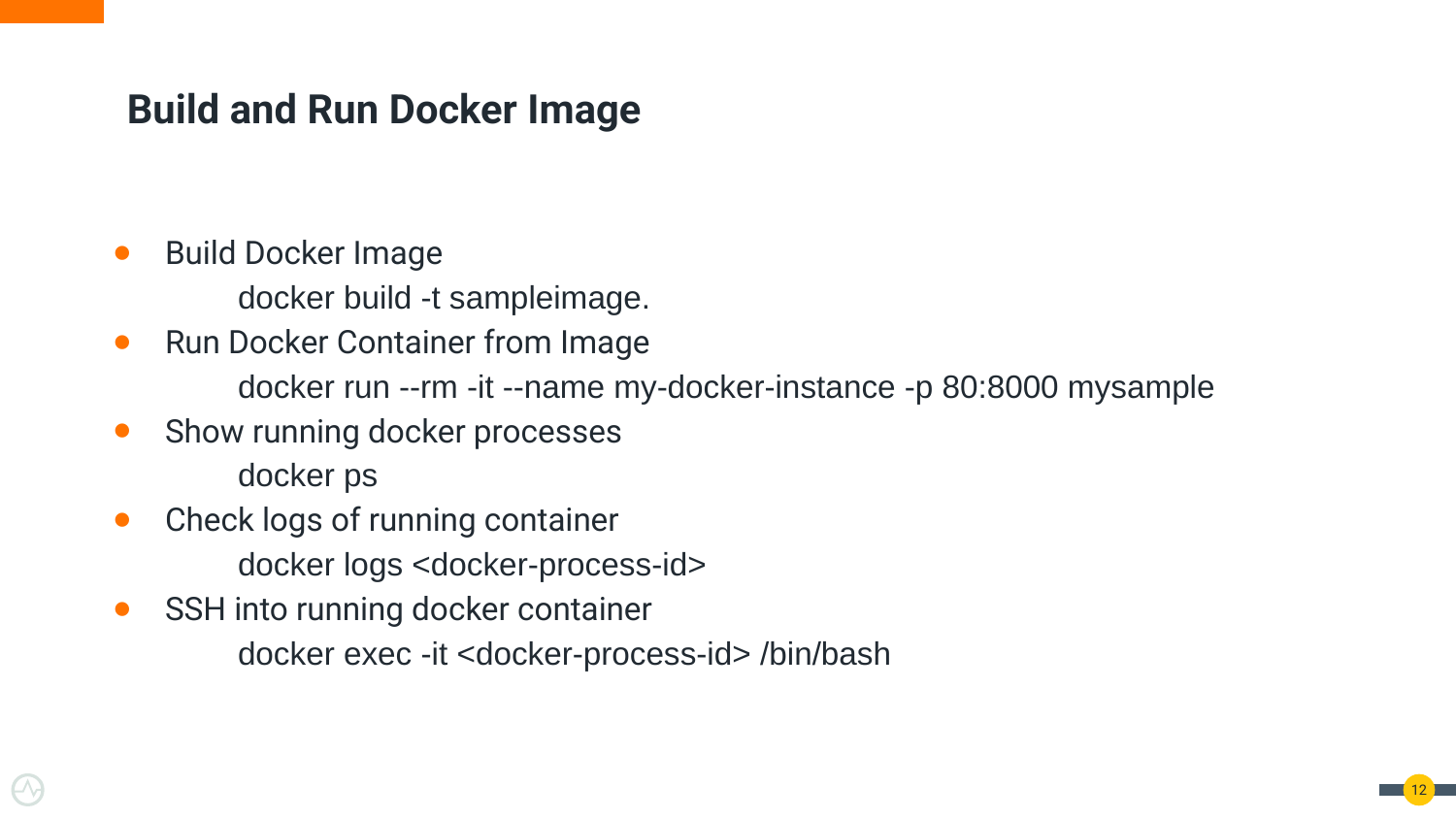

# Build and Run Docker Image
Build Docker Image
docker build -t sampleimage.
Run Docker Container from Image
docker run --rm -it --name my-docker-instance -p 80:8000 mysample
Show running docker processes
docker ps
Check logs of running container
docker logs <docker-process-id>
SSH into running docker container
docker exec -it <docker-process-id> /bin/bash

12